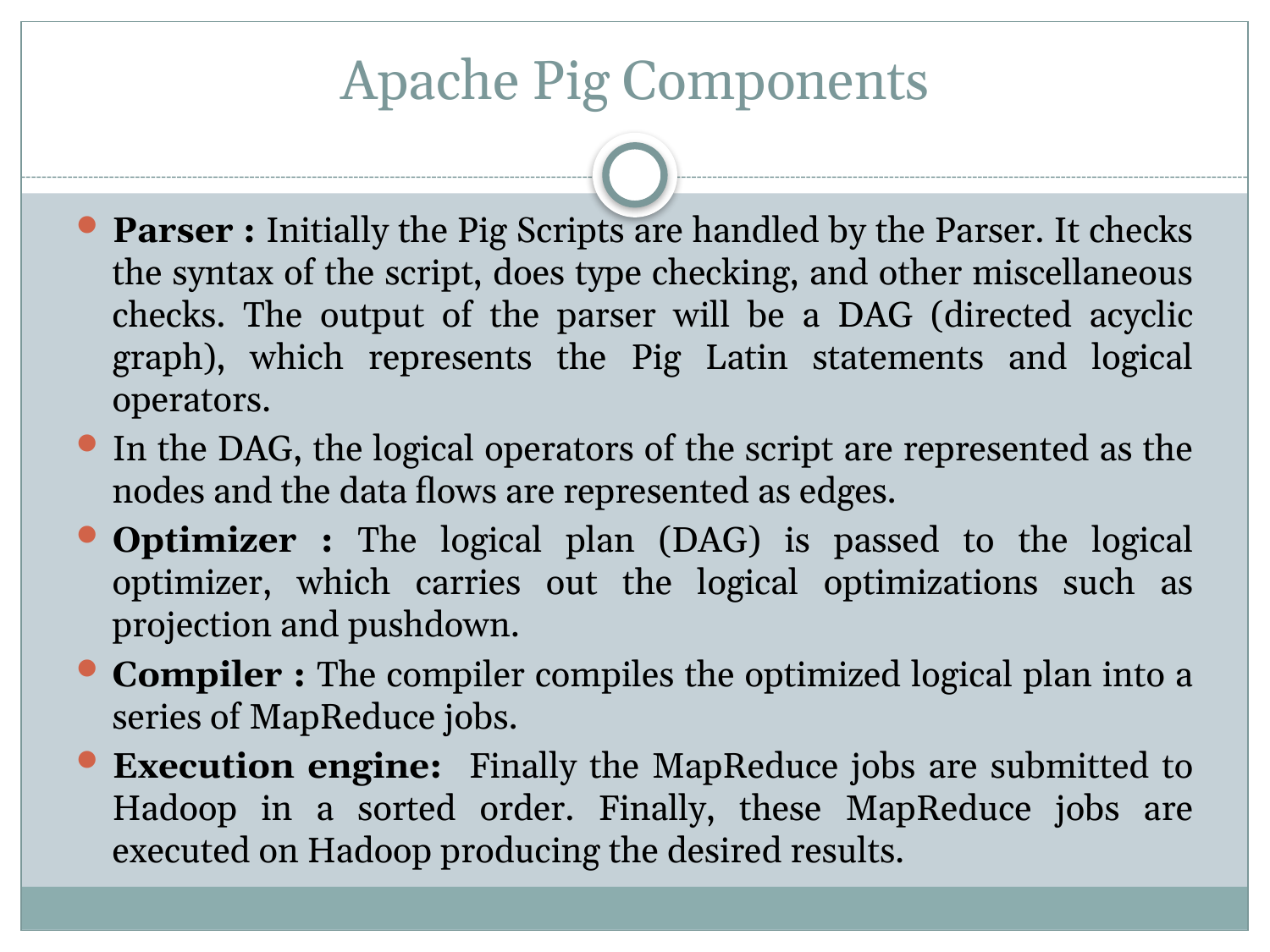

# Apache Pig Components
Parser : Initially the Pig Scripts are handled by the Parser. It checks the syntax of the script, does type checking, and other miscellaneous checks. The output of the parser will be a DAG (directed acyclic graph), which represents the Pig Latin statements and logical operators.
In the DAG, the logical operators of the script are represented as the nodes and the data flows are represented as edges.
Optimizer : The logical plan (DAG) is passed to the logical optimizer, which carries out the logical optimizations such as projection and pushdown.
Compiler : The compiler compiles the optimized logical plan into a series of MapReduce jobs.
Execution engine:  Finally the MapReduce jobs are submitted to Hadoop in a sorted order. Finally, these MapReduce jobs are executed on Hadoop producing the desired results.